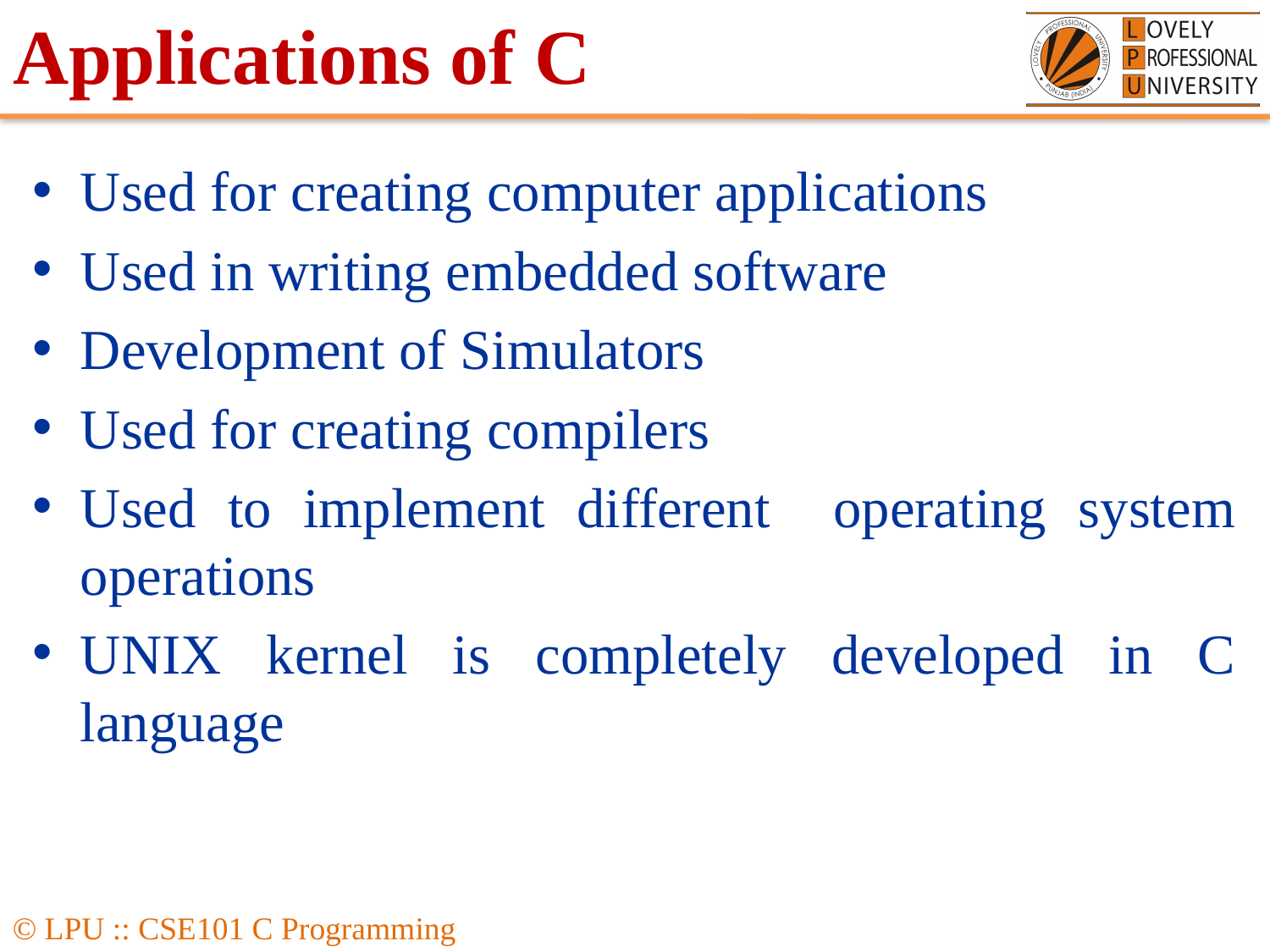

# Applications of C
Used for creating computer applications
Used in writing embedded software
Development of Simulators
Used for creating compilers
Used to implement different  operating system operations
UNIX kernel is completely developed in C language